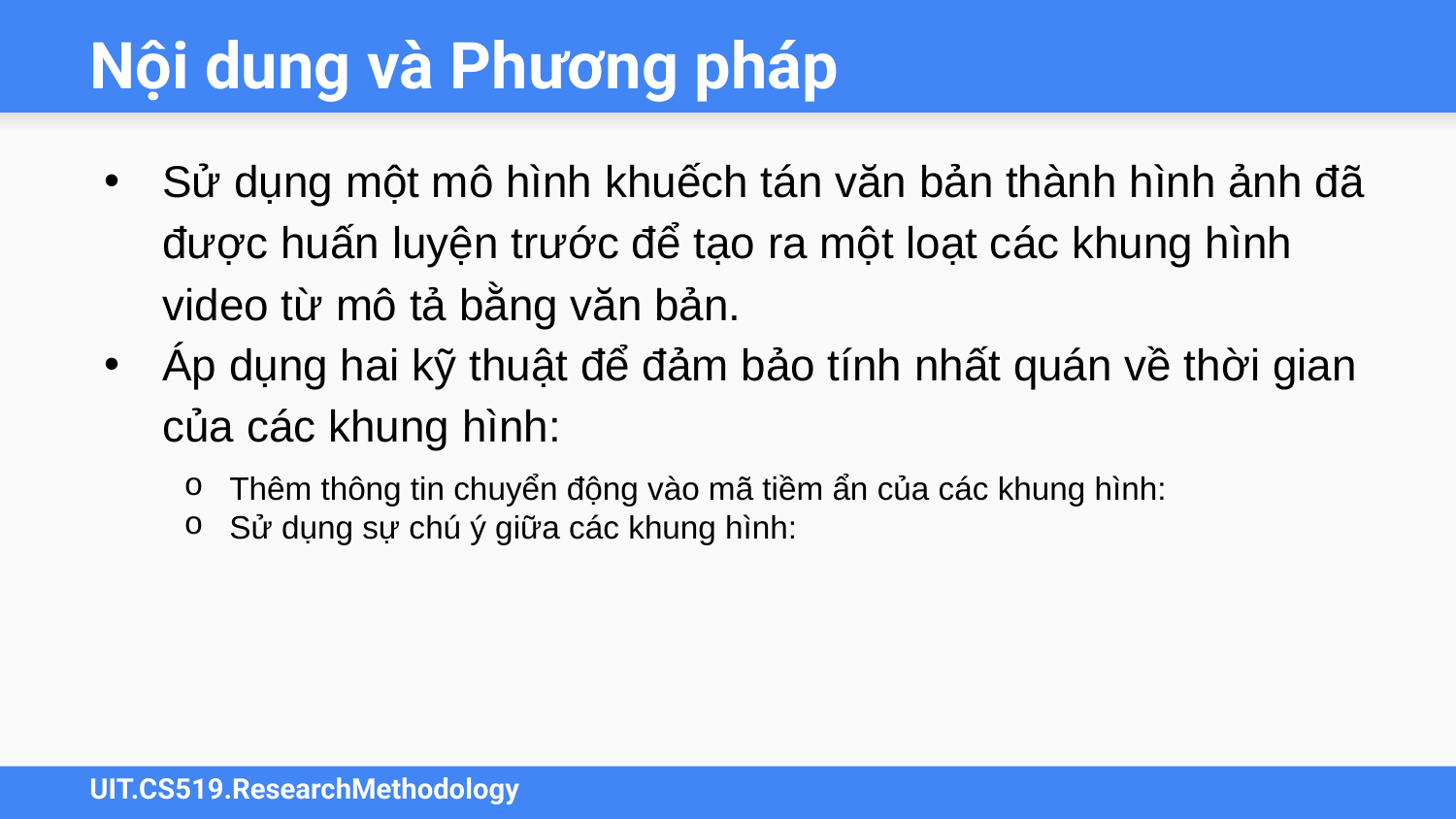

# Nội dung và Phương pháp
Sử dụng một mô hình khuếch tán văn bản thành hình ảnh đã được huấn luyện trước để tạo ra một loạt các khung hình video từ mô tả bằng văn bản.
Áp dụng hai kỹ thuật để đảm bảo tính nhất quán về thời gian của các khung hình:

Thêm thông tin chuyển động vào mã tiềm ẩn của các khung hình:
Sử dụng sự chú ý giữa các khung hình: